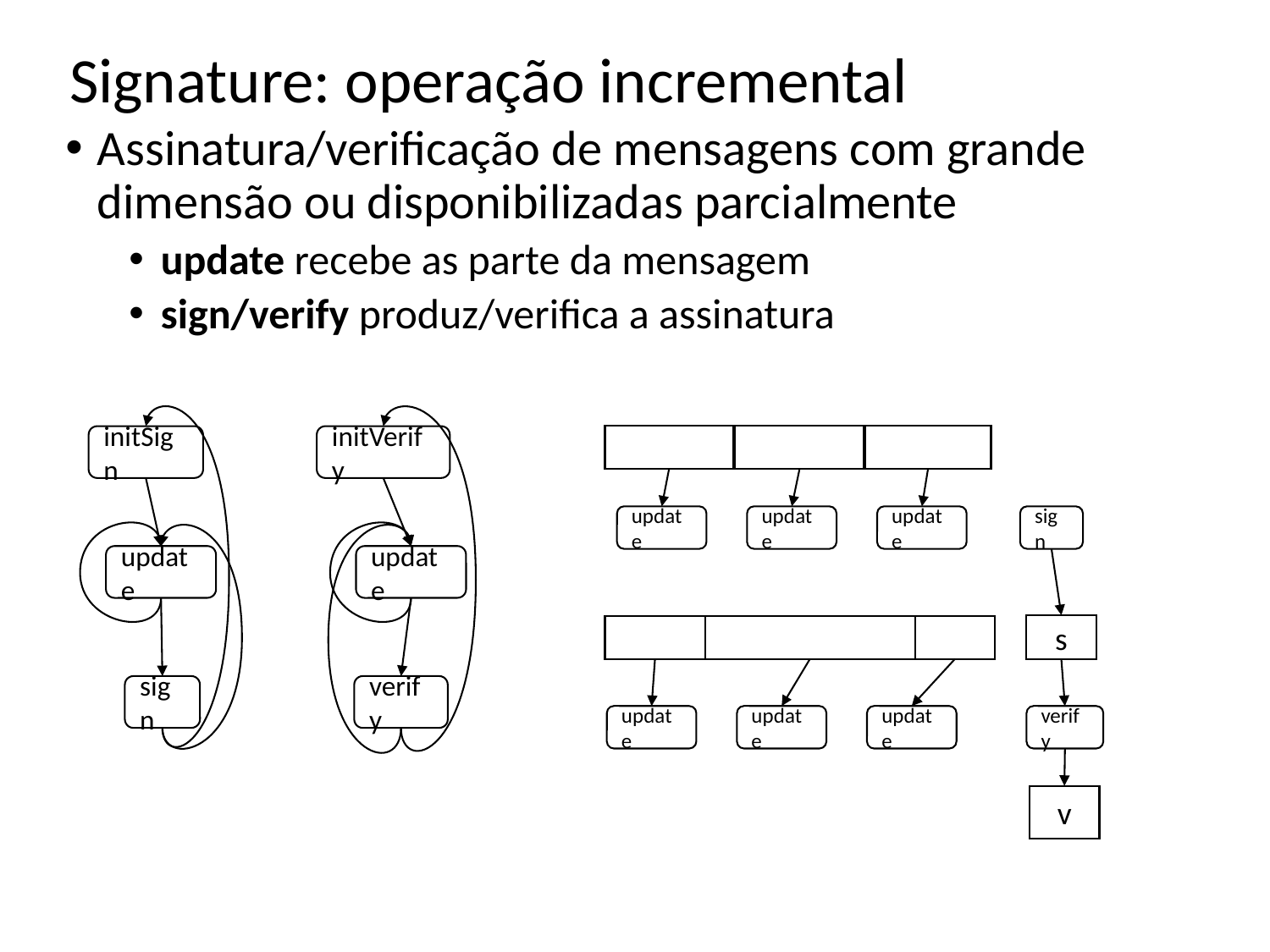

# Signature: operação incremental
Assinatura/verificação de mensagens com grande dimensão ou disponibilizadas parcialmente
update recebe as parte da mensagem
sign/verify produz/verifica a assinatura
initSign
initVerify

update
update
update
sign
update
update
s

sign
verify
update
update
update
verify
v